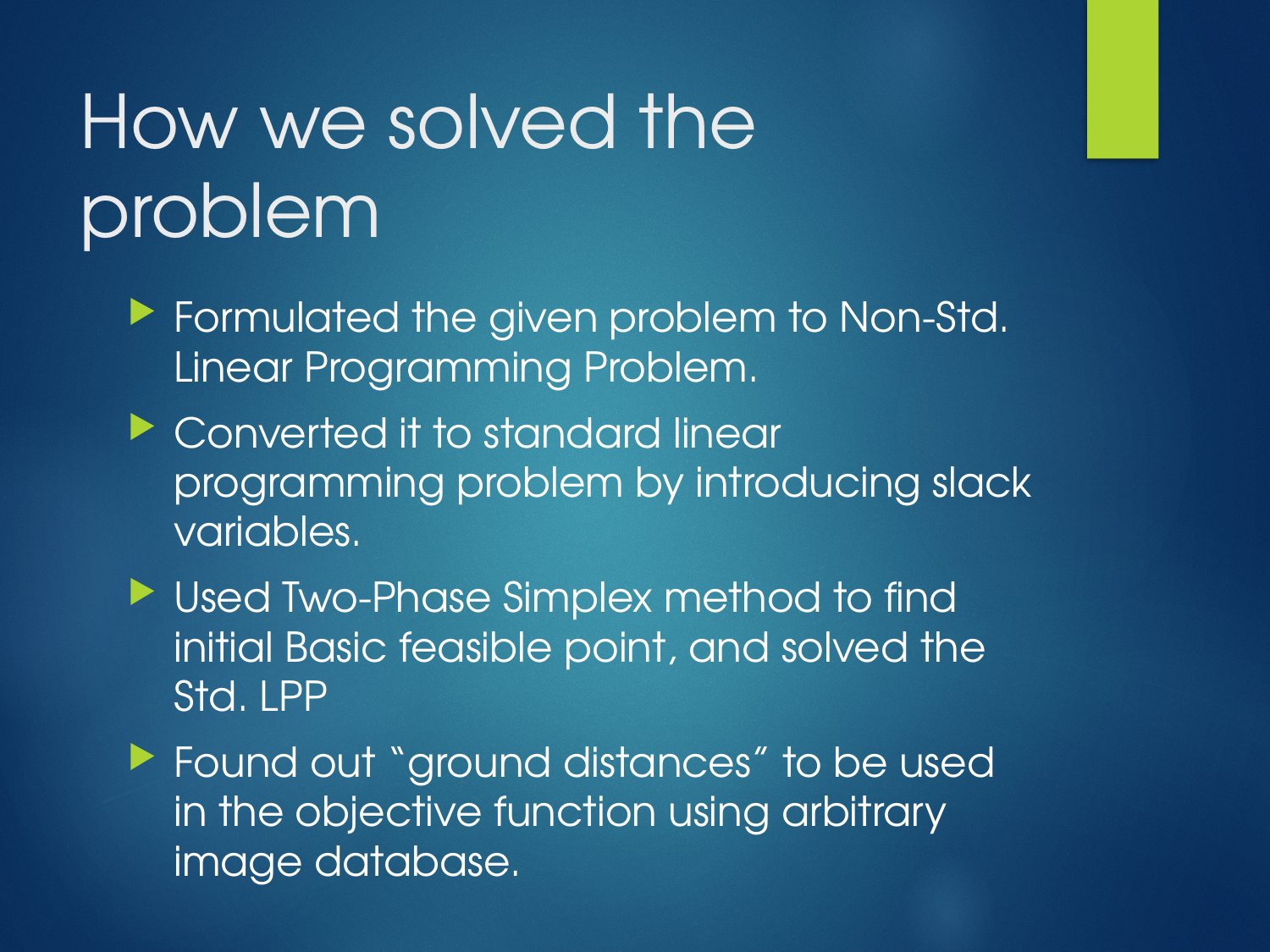

# How we solved the problem
Formulated the given problem to Non-Std. Linear Programming Problem.
Converted it to standard linear programming problem by introducing slack variables.
Used Two-Phase Simplex method to find initial Basic feasible point, and solved the Std. LPP
Found out “ground distances” to be used in the objective function using arbitrary image database.